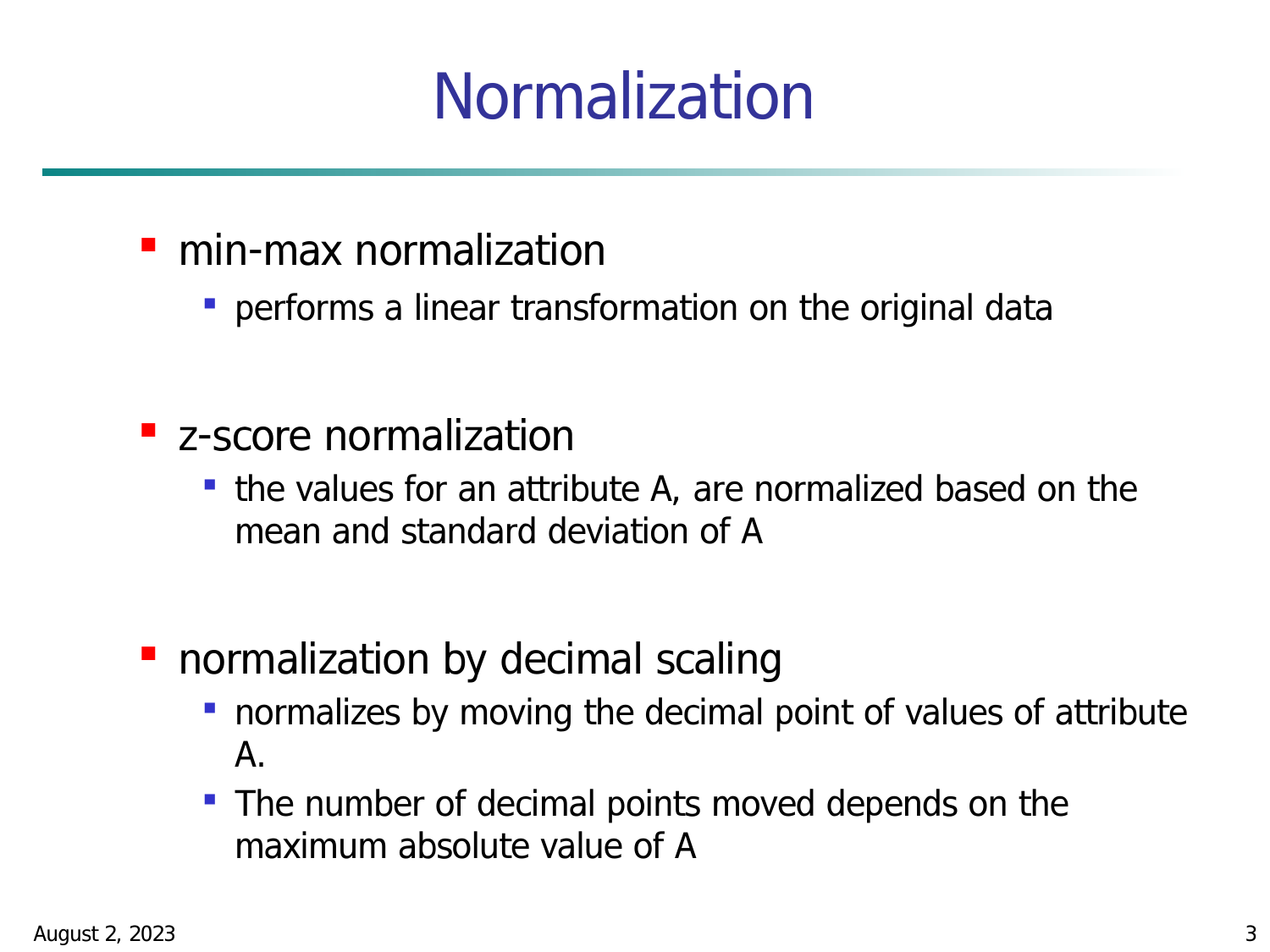

# Normalization
min-max normalization
performs a linear transformation on the original data

z-score normalization
the values for an attribute A, are normalized based on the mean and standard deviation of A

normalization by decimal scaling
normalizes by moving the decimal point of values of attribute A.
The number of decimal points moved depends on the maximum absolute value of A

August 2, 2023
3